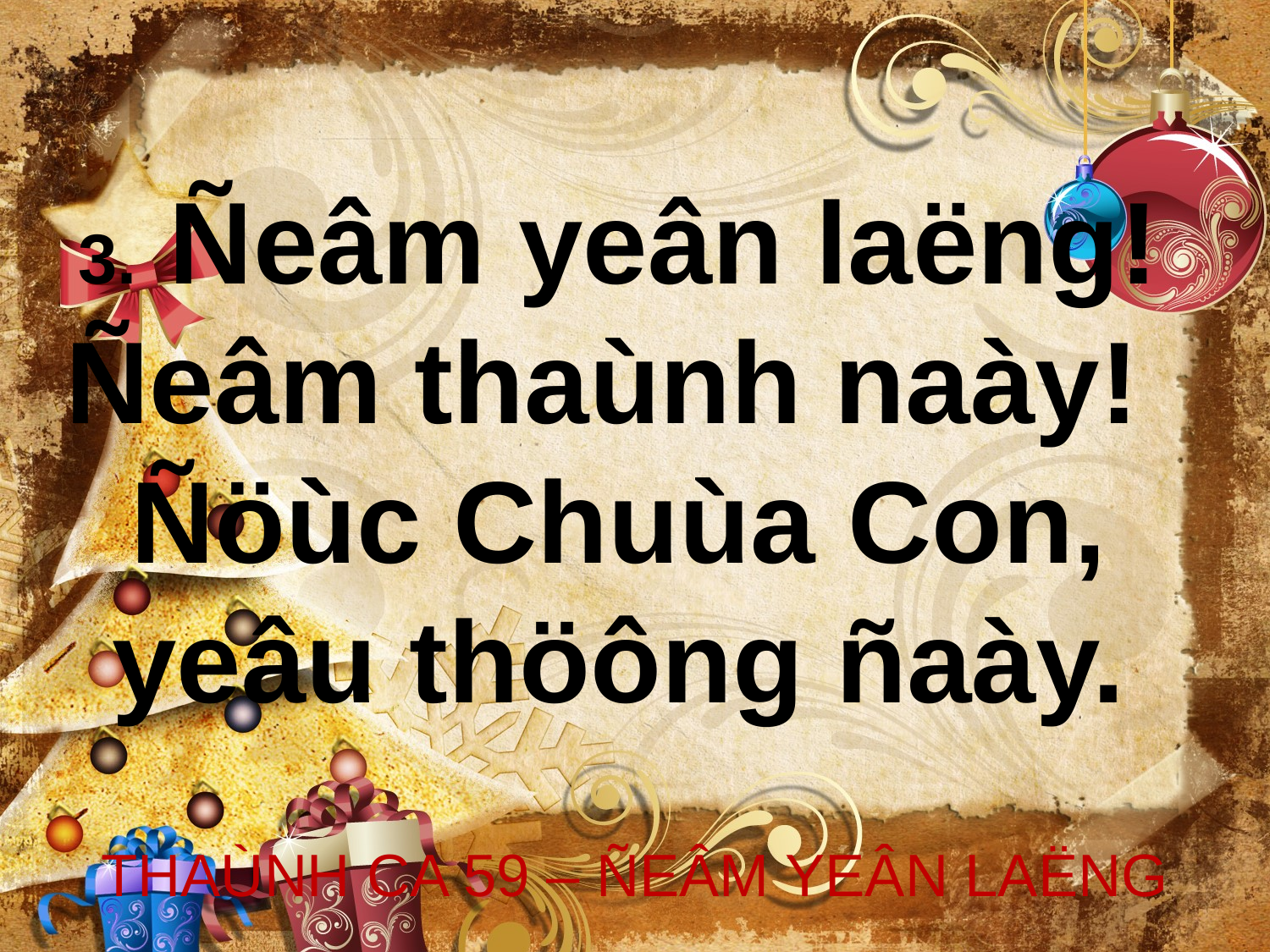

3. Ñeâm yeân laëng!
Ñeâm thaùnh naày!
Ñöùc Chuùa Con,
yeâu thöông ñaày.
THAÙNH CA 59 – ÑEÂM YEÂN LAËNG